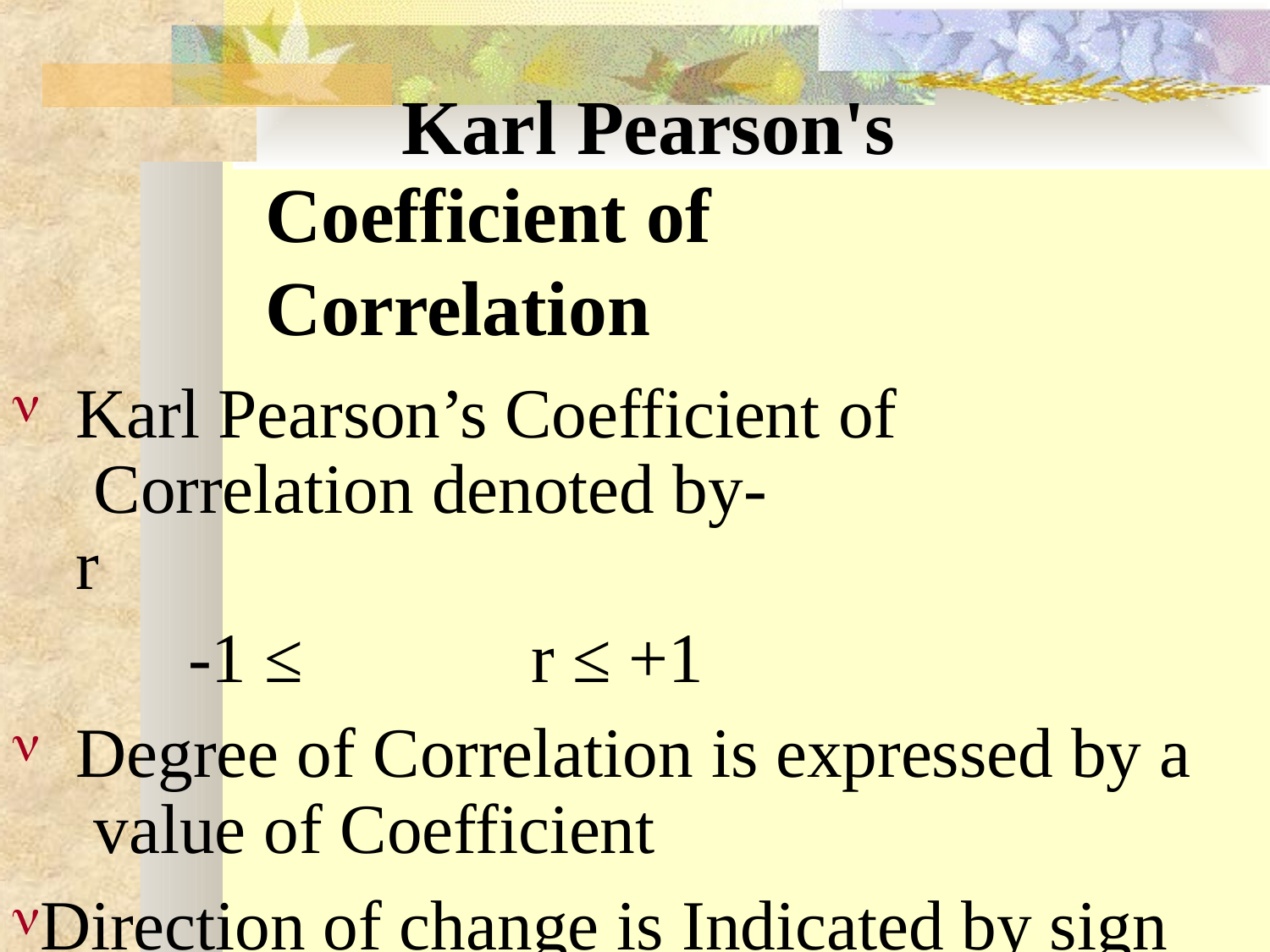

# Karl Pearson's

Coefficient of	Correlation
Karl Pearson’s Coefficient of  Correlation denoted by-	r
-1 ≤	r ≤ +1
Degree of Correlation is expressed by a  value of Coefficient
Direction of change is Indicated by sign  ( - ve) or ( + ve)